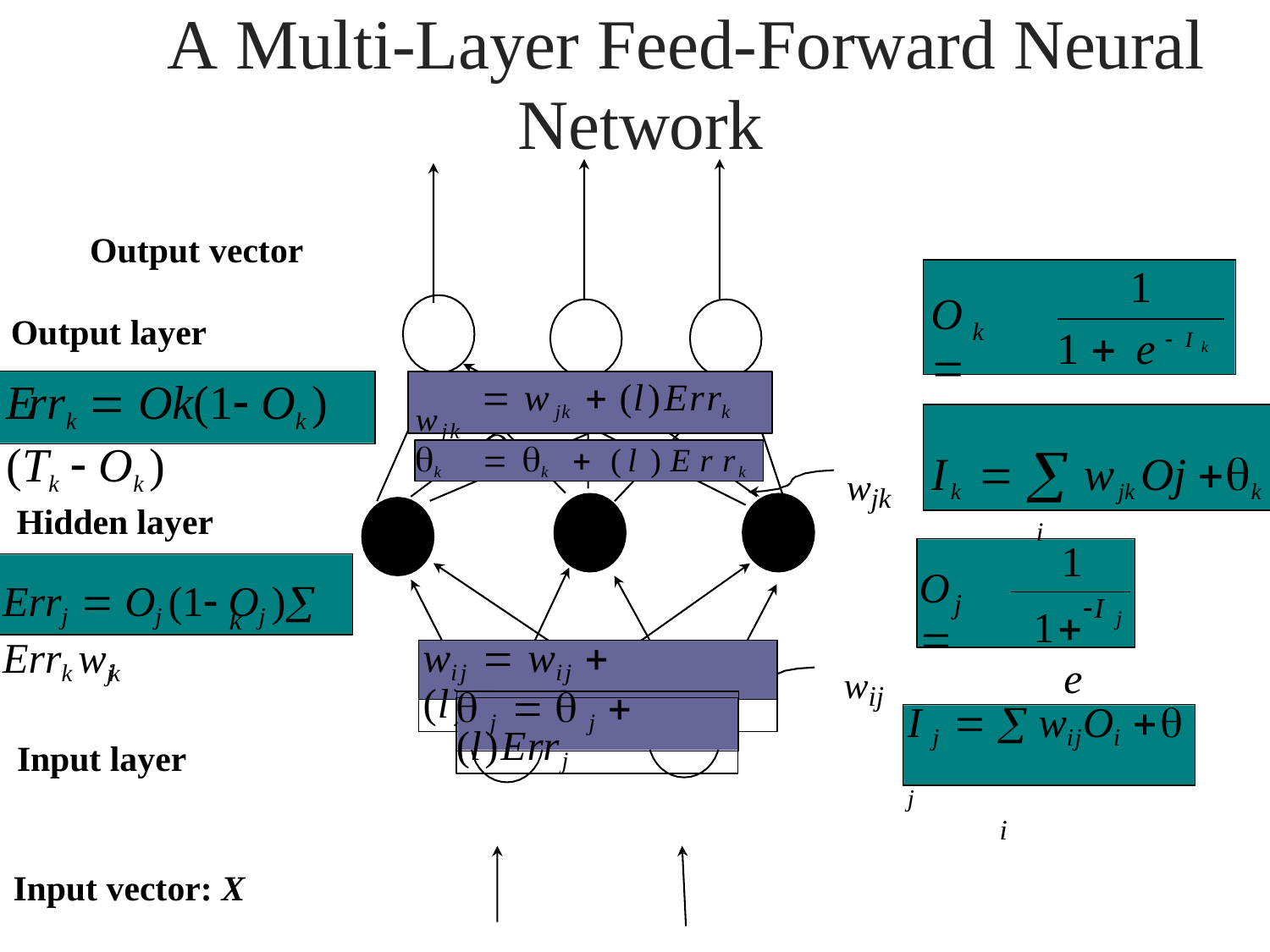

# A Multi-Layer Feed-Forward Neural
Network

Output vector
1
1+ e− Ik

O	=
Output layer
k
Errk  = Ok(1− Ok )(Tk  − Ok )

= wjk  + (l)Errk Oj

Ik   = ∑ wjk Oj +θk
i
wjk

θk	=θk    + (l )Errk
wjk
Hidden layer
Errj  = Oj (1− Oj )∑ Errk wjk
1
1+ e

O	=
j
−I
k
j

wij  = wij  + (l)ErrjOi
wij
I j  = ∑ wijOi  +θ j
i
θ j  = θ j  + (l)Errj

Input layer

Input vector: X